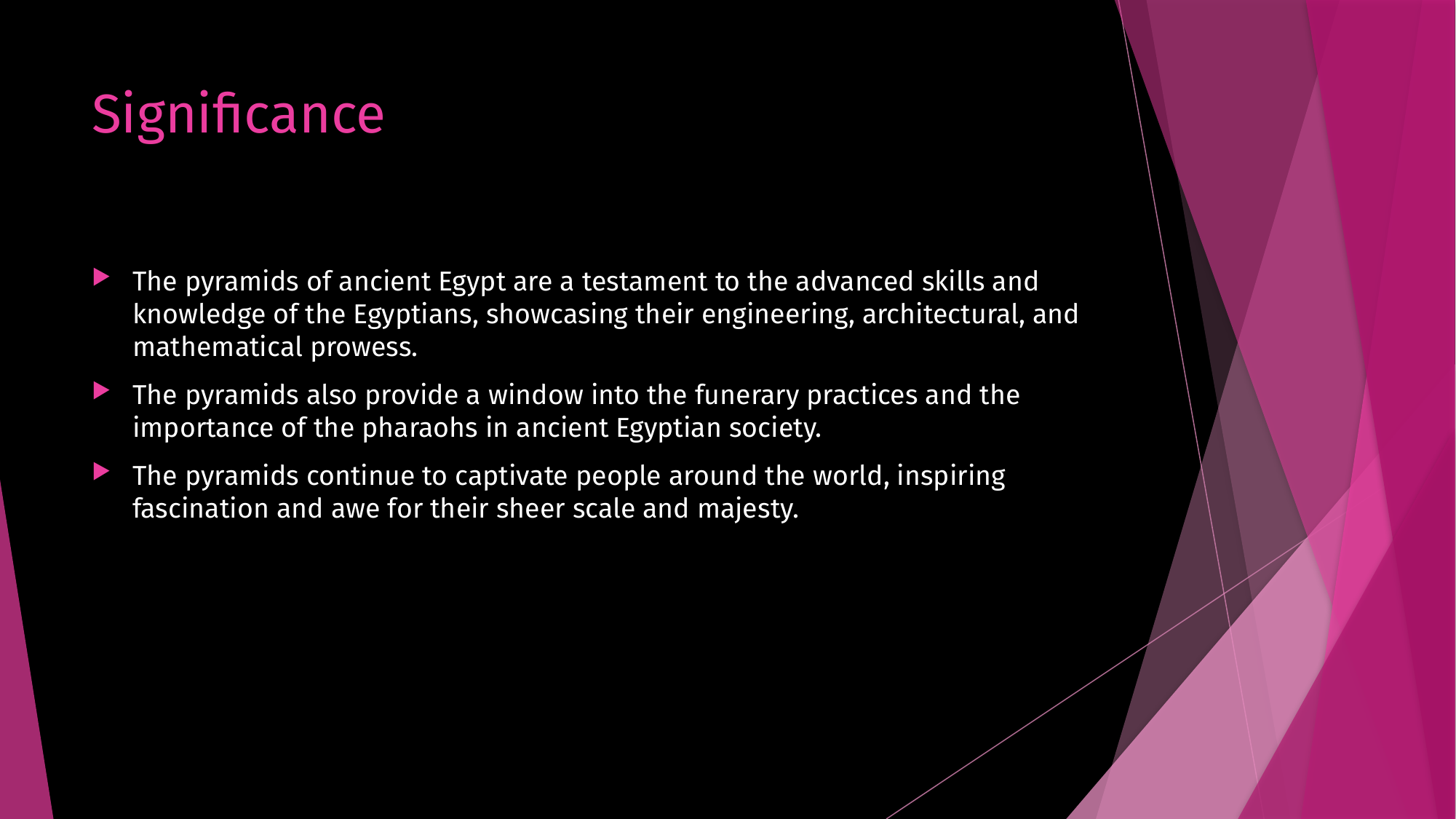

# Significance
The pyramids of ancient Egypt are a testament to the advanced skills and knowledge of the Egyptians, showcasing their engineering, architectural, and mathematical prowess.
The pyramids also provide a window into the funerary practices and the importance of the pharaohs in ancient Egyptian society.
The pyramids continue to captivate people around the world, inspiring fascination and awe for their sheer scale and majesty.